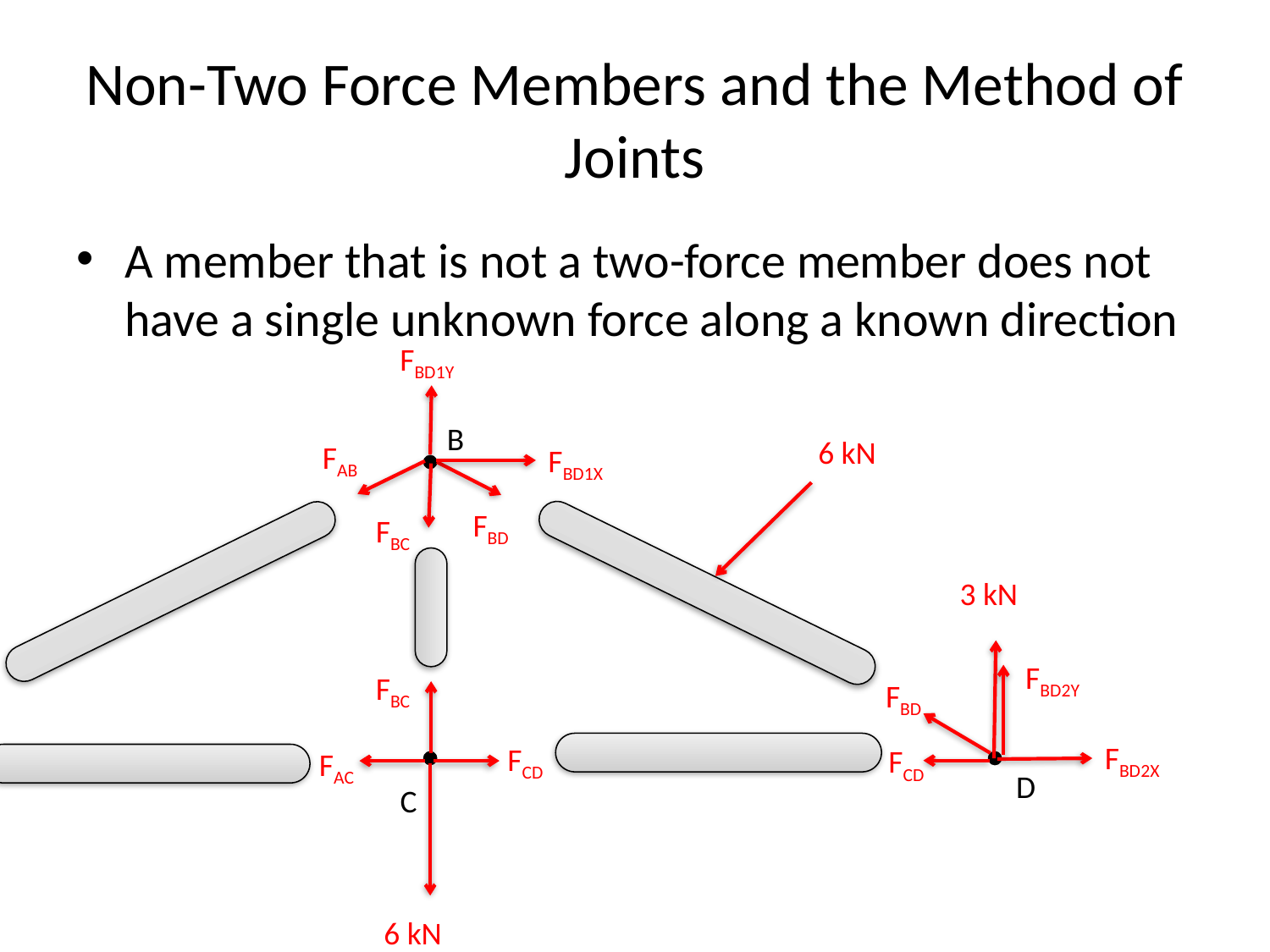

# Non-Two Force Members and the Method of Joints
A member that is not a two-force member does not have a single unknown force along a known direction
FBD1Y
B
6 kN
FAB
FBD1X

FBD
FBC
3 kN
3 kN

FBD2Y
FBC
FBD
FAB
FBD2X

FCD
FCD
FAC
FAC

D
A
C
6 kN